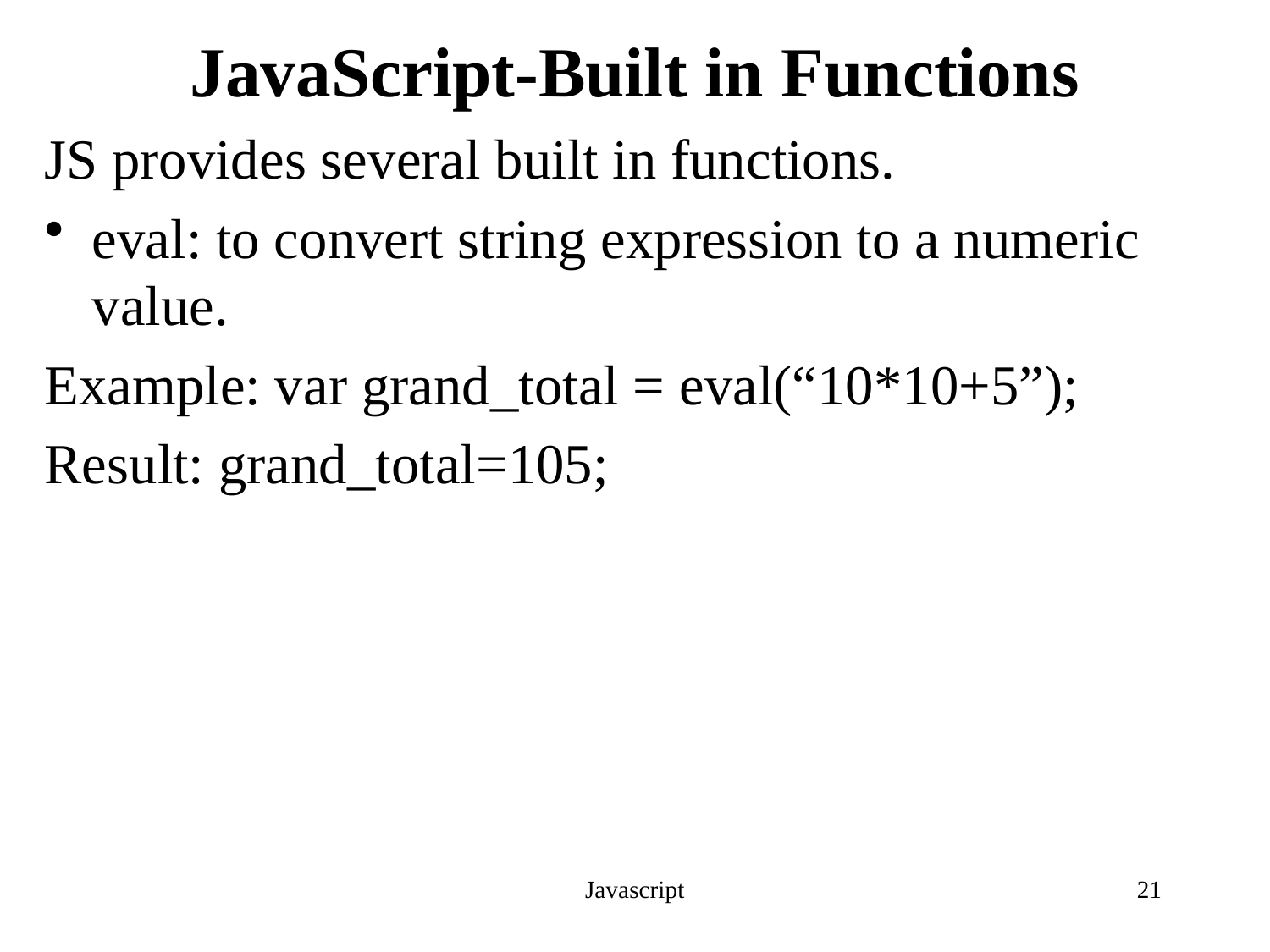

# JavaScript-Built in Functions
JS provides several built in functions.
eval: to convert string expression to a numeric value.
Example: var grand_total = eval(“10*10+5”);
Result: grand_total=105;
Javascript
21